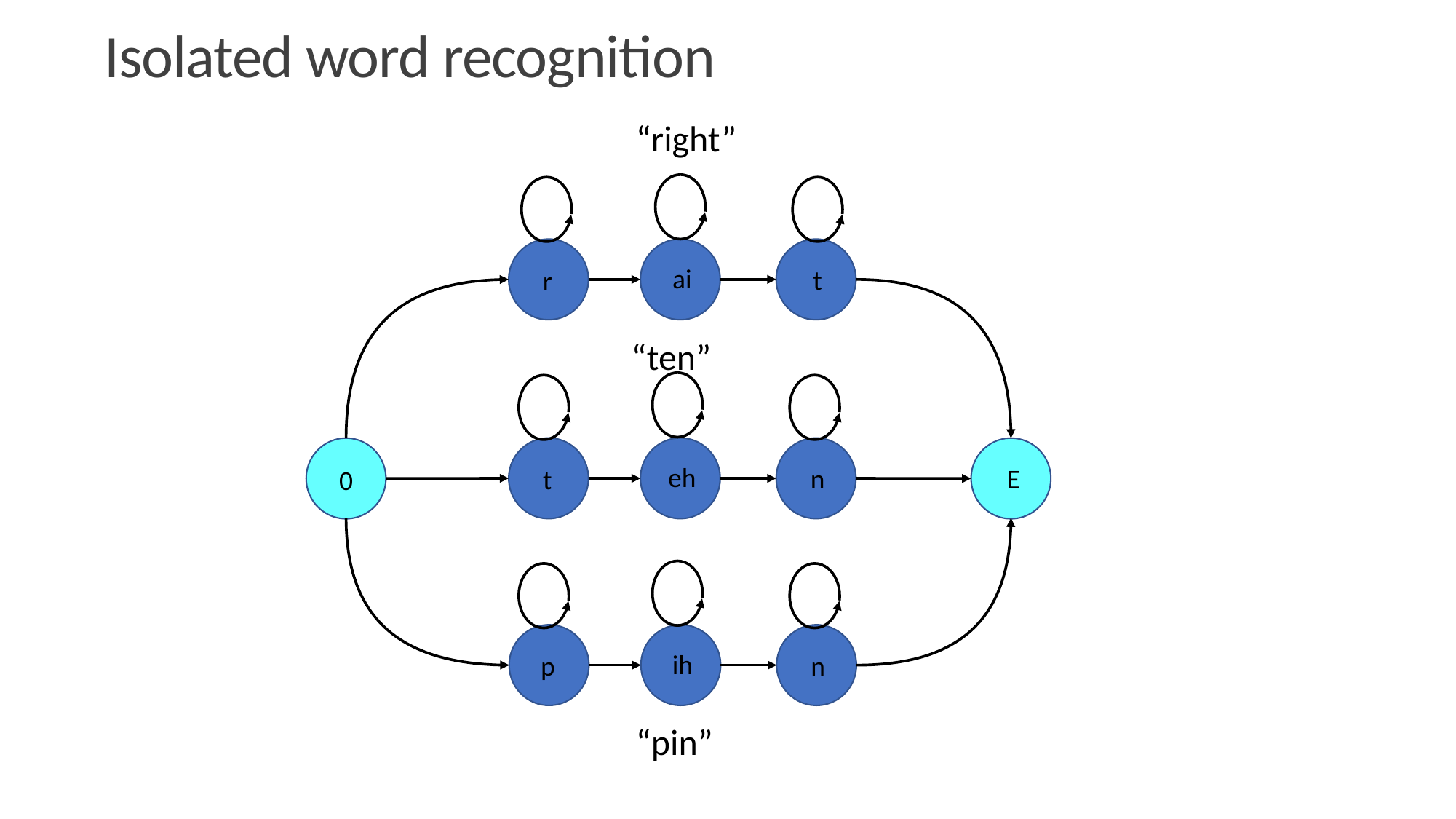

# Isolated word recognition

“right”

ai
t
r
“ten”

eh
n
E
t
0

ih
n
p
“pin”
7/20/2021
Human Computer Interaction
7